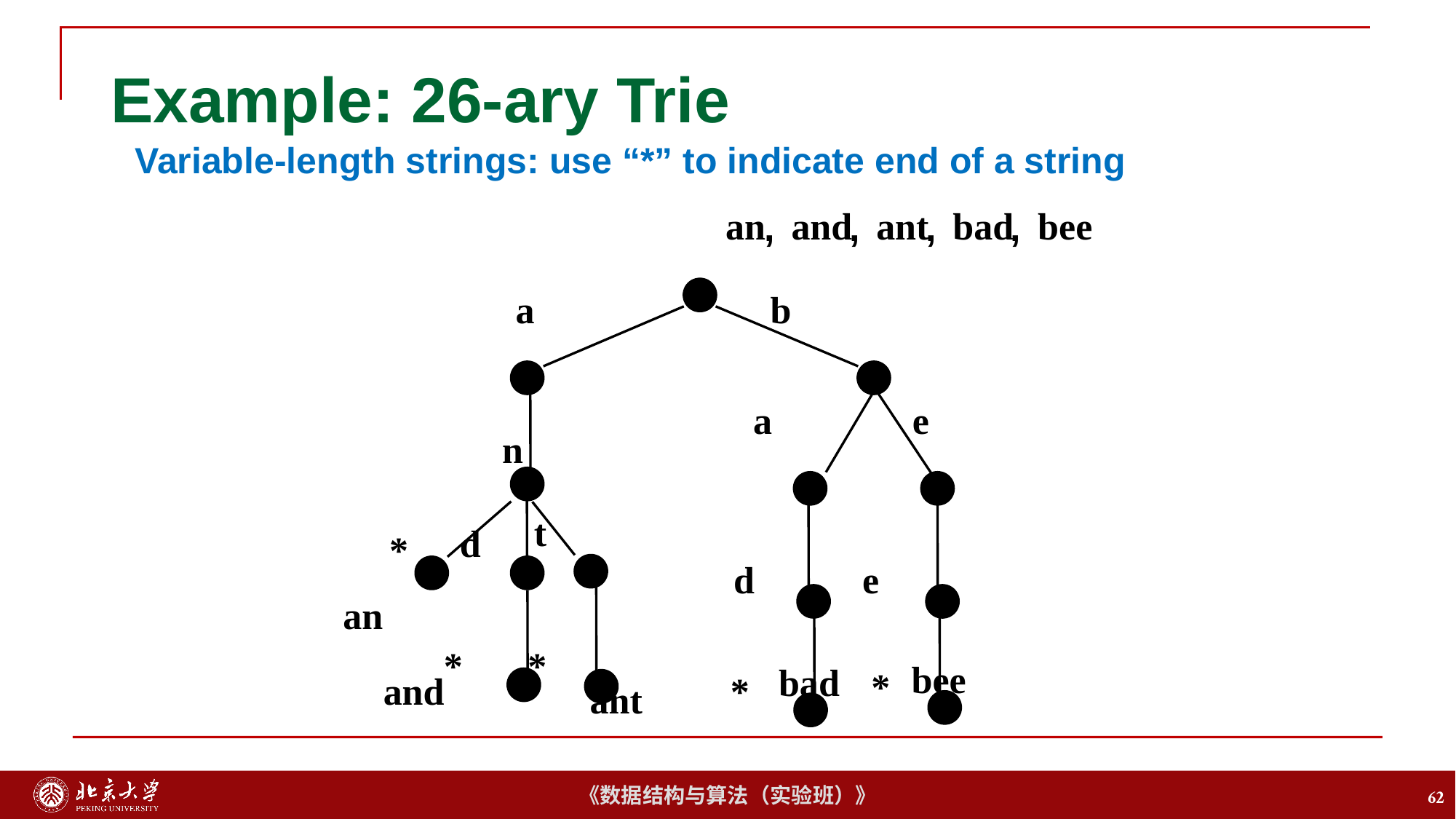

# Example: 26-ary Trie
Variable-length strings: use “*” to indicate end of a string

and
ant
bad
bee

an
,
,
,
,

a

b

a

e

n

t
d
*

d
e

an

*
*
bee
bad
*
*
and

ant

62